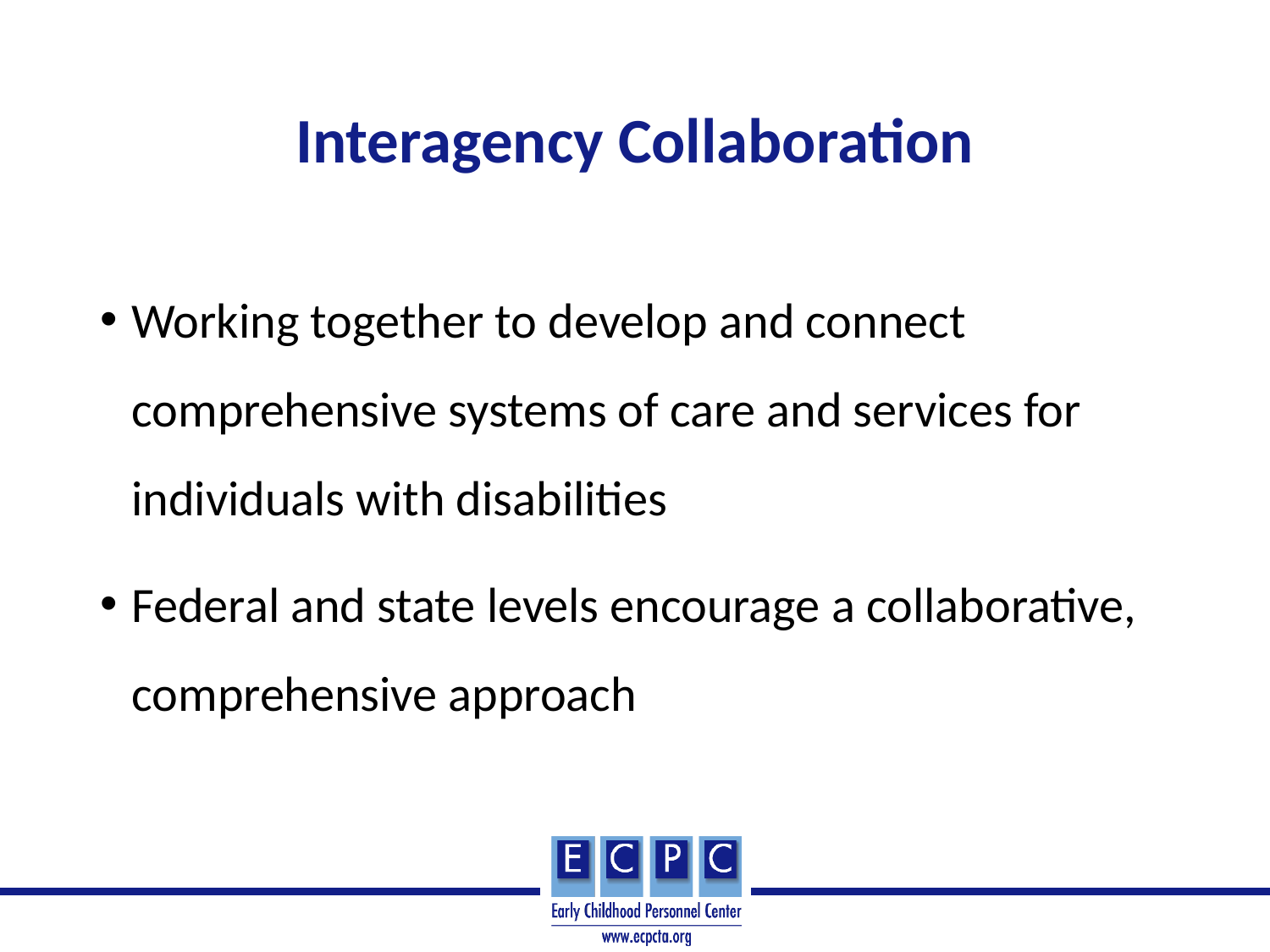

# Interagency Collaboration
Working together to develop and connect comprehensive systems of care and services for individuals with disabilities
Federal and state levels encourage a collaborative, comprehensive approach